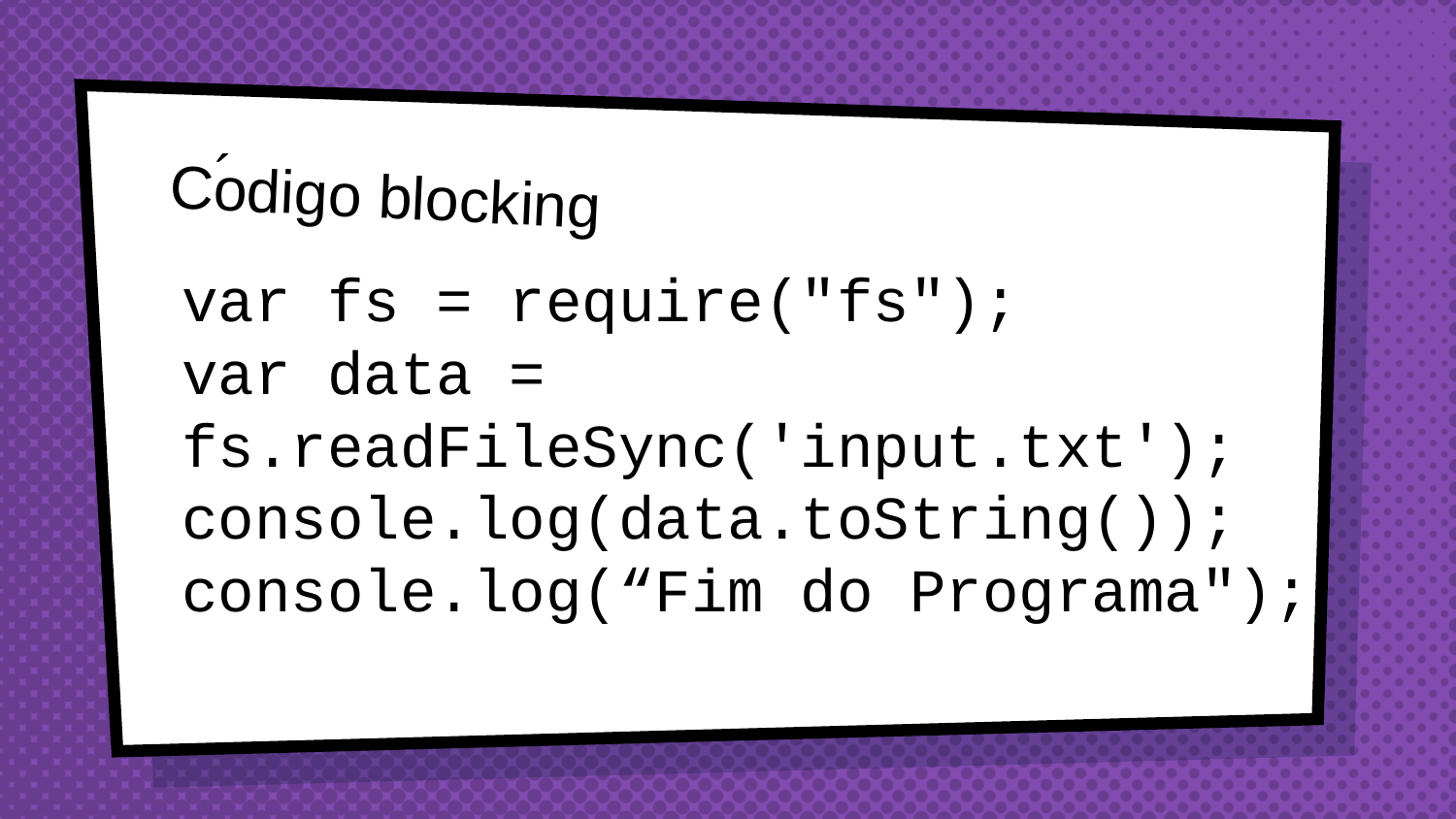

´
# Codigo blocking
var fs = require("fs");
var data = fs.readFileSync('input.txt'); console.log(data.toString()); console.log(“Fim do Programa");